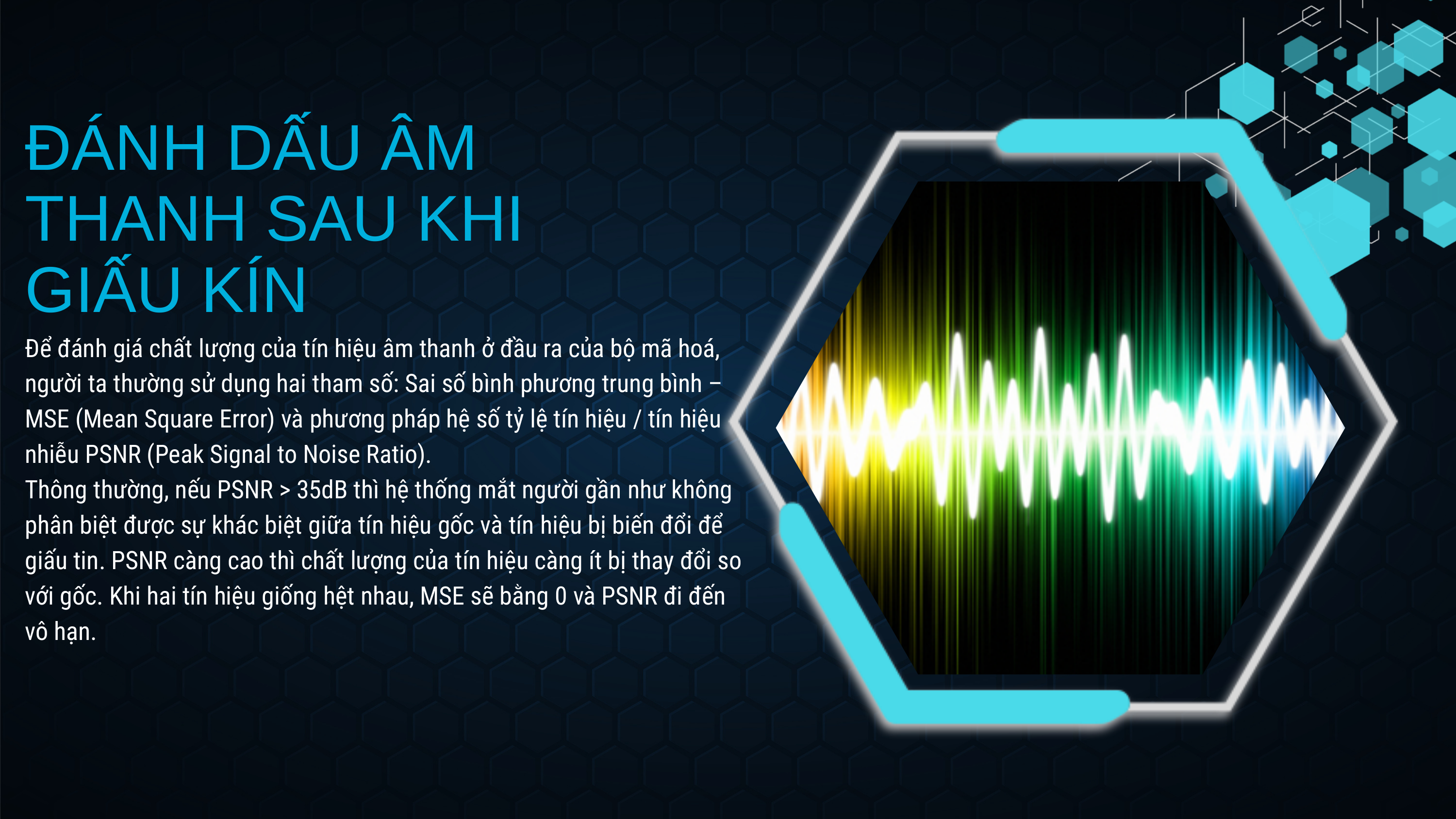

ĐÁNH DẤU ÂM THANH SAU KHI GIẤU KÍN

Để đánh giá chất lượng của tín hiệu âm thanh ở đầu ra của bộ mã hoá, người ta thường sử dụng hai tham số: Sai số bình phương trung bình – MSE (Mean Square Error) và phương pháp hệ số tỷ lệ tín hiệu / tín hiệu nhiễu PSNR (Peak Signal to Noise Ratio).
Thông thường, nếu PSNR > 35dB thì hệ thống mắt người gần như không phân biệt được sự khác biệt giữa tín hiệu gốc và tín hiệu bị biến đổi để giấu tin. PSNR càng cao thì chất lượng của tín hiệu càng ít bị thay đổi so với gốc. Khi hai tín hiệu giống hệt nhau, MSE sẽ bằng 0 và PSNR đi đến vô hạn.